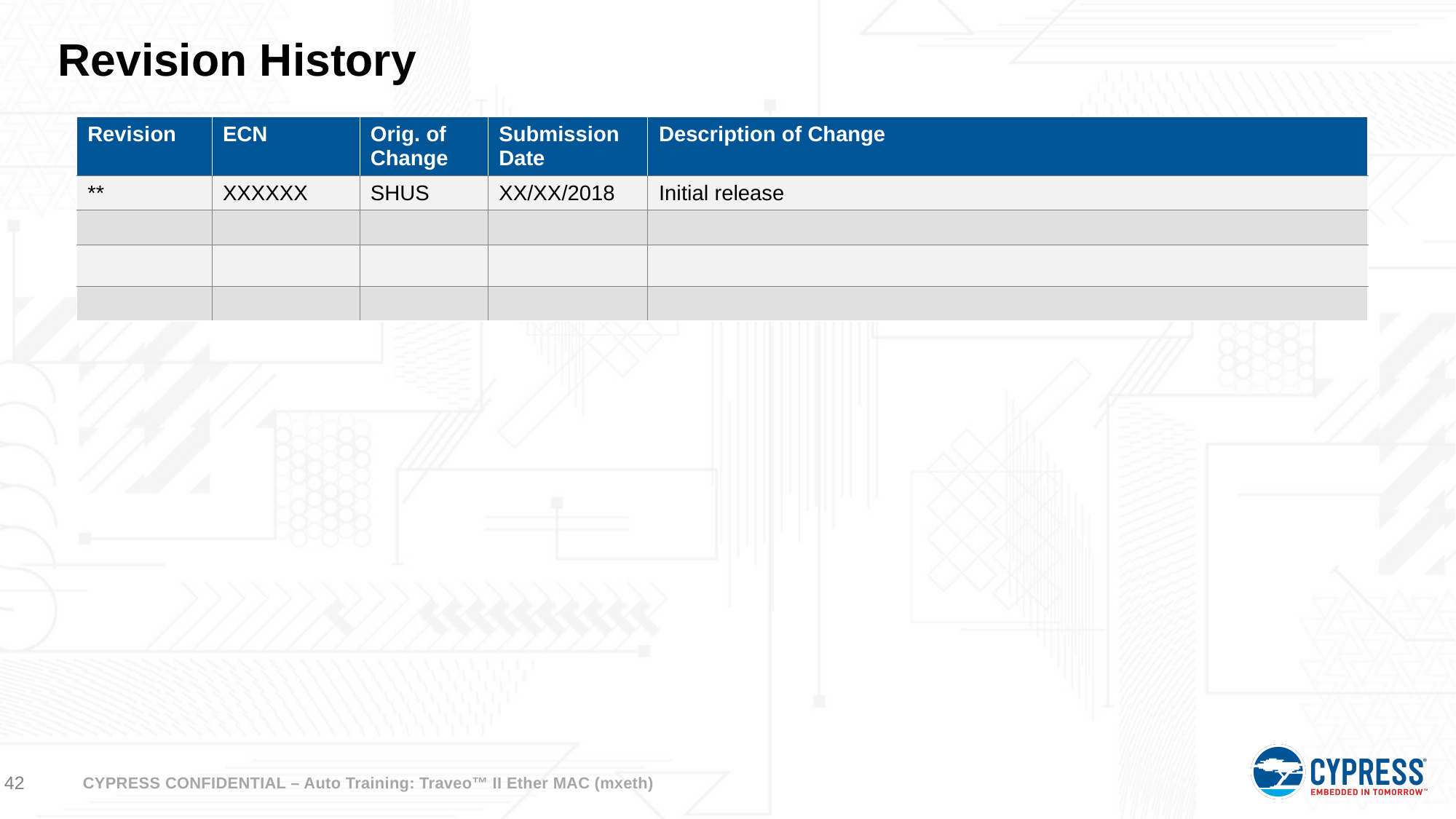

# Revision History
| Revision | ECN | Orig. of Change | Submission Date | Description of Change |
| --- | --- | --- | --- | --- |
| \*\* | XXXXXX | SHUS | XX/XX/2018 | Initial release |
|  |  |  |  |  |
|  |  |  |  |  |
|  |  |  |  |  |